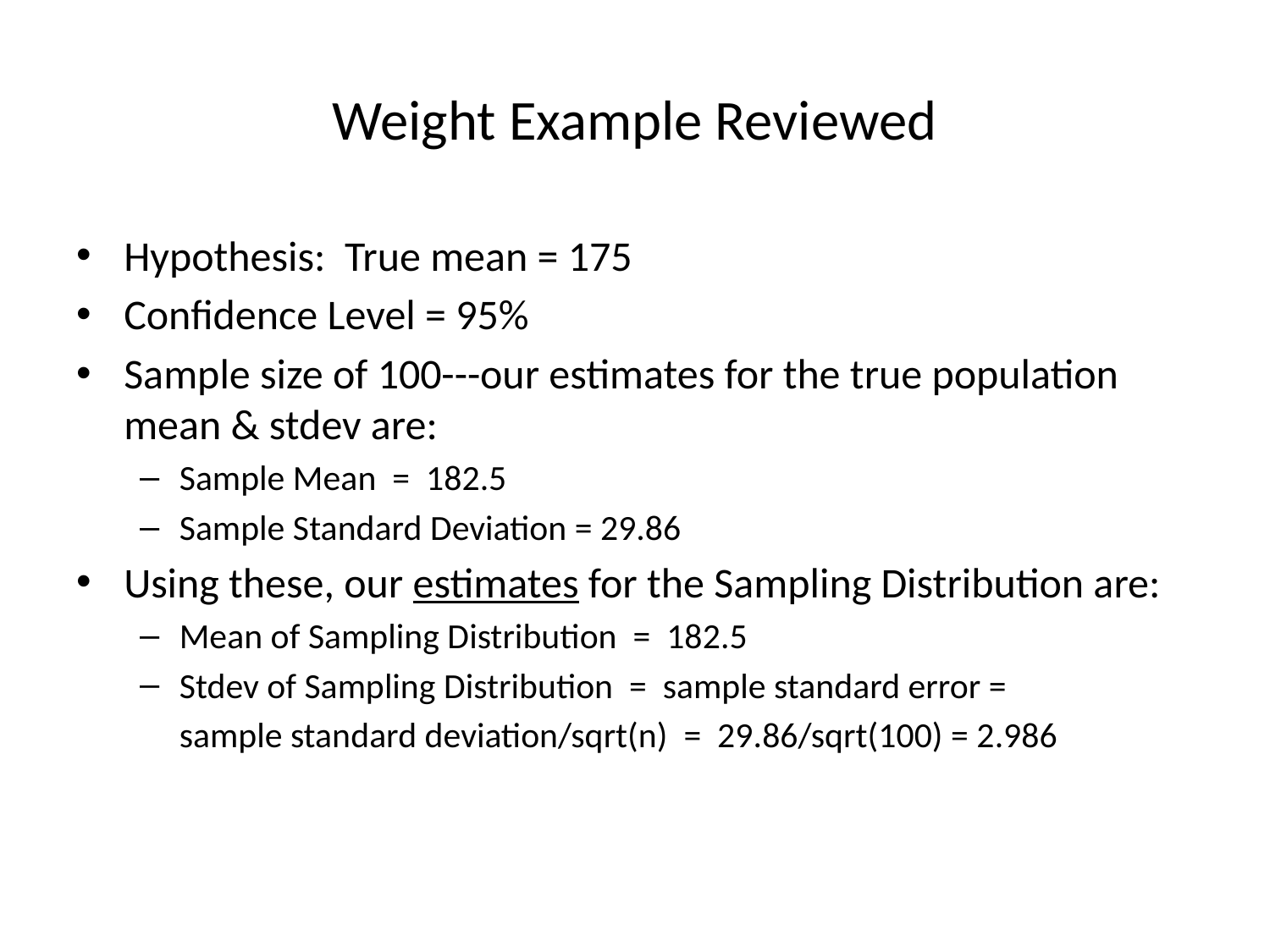

# Weight Example Reviewed
Hypothesis:  True mean = 175
Confidence Level = 95%
Sample size of 100---our estimates for the true population mean & stdev are:
Sample Mean  =  182.5
Sample Standard Deviation = 29.86
Using these, our estimates for the Sampling Distribution are:
Mean of Sampling Distribution  =  182.5
Stdev of Sampling Distribution  =  sample standard error =
	sample standard deviation/sqrt(n)  =  29.86/sqrt(100) = 2.986